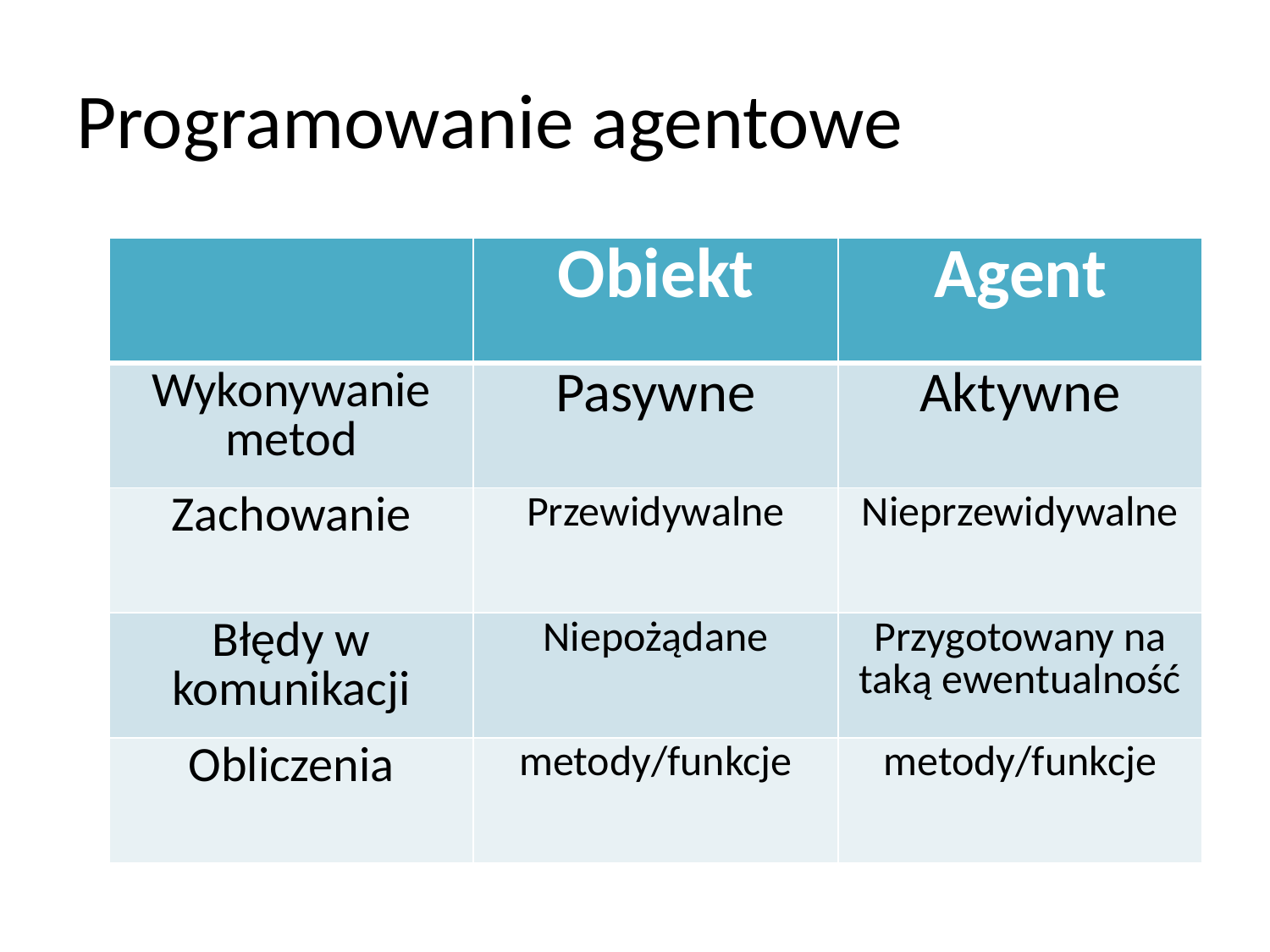

# Programowanie agentowe
|  | Obiekt | Agent |
| --- | --- | --- |
| Wykonywanie metod | Pasywne | Aktywne |
| Zachowanie | Przewidywalne | Nieprzewidywalne |
| Błędy w komunikacji | Niepożądane | Przygotowany na taką ewentualność |
| Obliczenia | metody/funkcje | metody/funkcje |